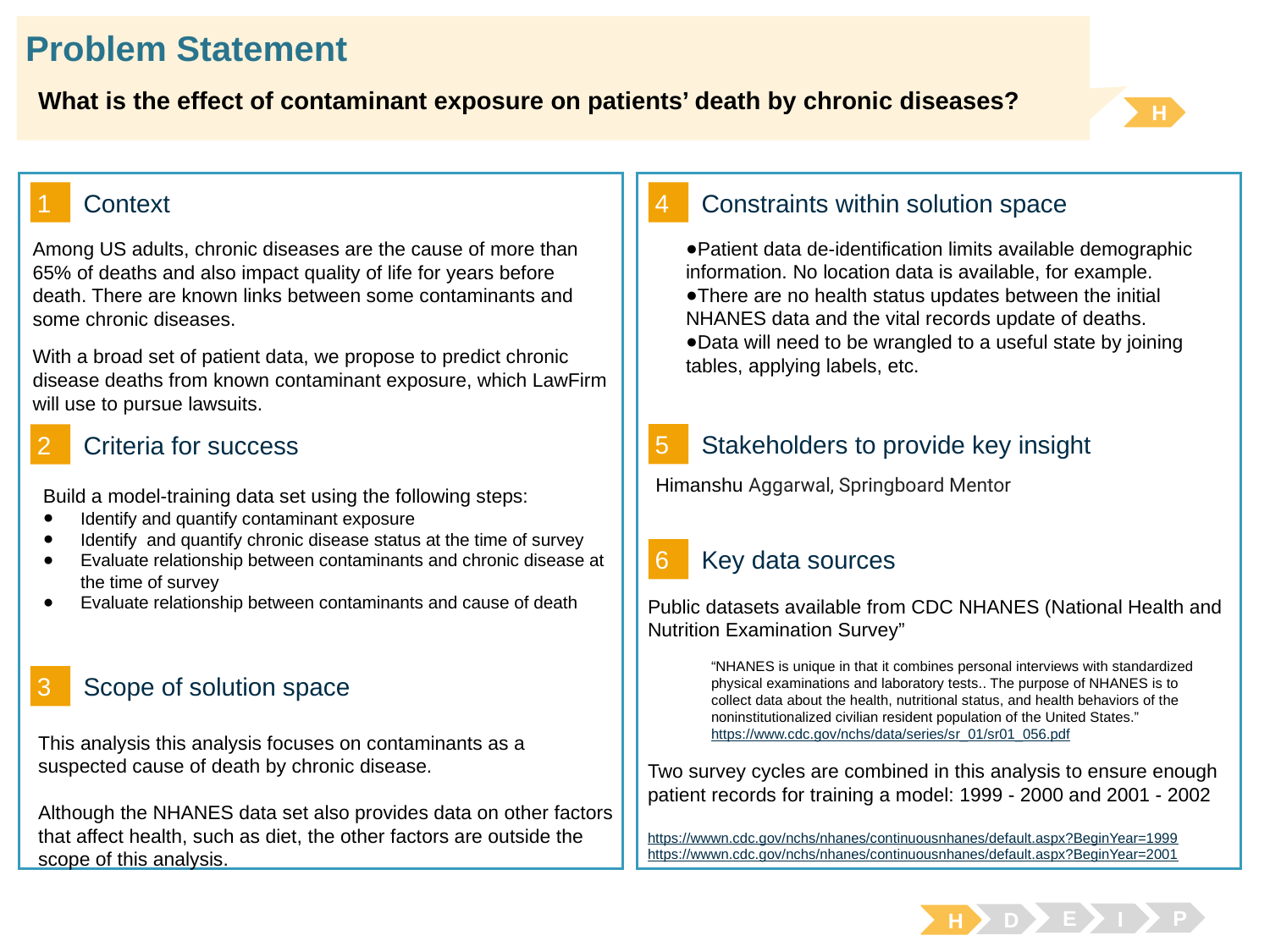

# Problem Statement
What is the effect of contaminant exposure on patients’ death by chronic diseases?
H

1
4
Context
Constraints within solution space
Patient data de-identification limits available demographic information. No location data is available, for example.
There are no health status updates between the initial NHANES data and the vital records update of deaths.
Data will need to be wrangled to a useful state by joining tables, applying labels, etc.
Among US adults, chronic diseases are the cause of more than 65% of deaths and also impact quality of life for years before death. There are known links between some contaminants and some chronic diseases.

With a broad set of patient data, we propose to predict chronic disease deaths from known contaminant exposure, which LawFirm will use to pursue lawsuits.
5
2
Stakeholders to provide key insight
Criteria for success
Himanshu Aggarwal, Springboard Mentor
Build a model-training data set using the following steps:
Identify and quantify contaminant exposure
Identify  and quantify chronic disease status at the time of survey
Evaluate relationship between contaminants and chronic disease at the time of survey
Evaluate relationship between contaminants and cause of death
6
Key data sources
Public datasets available from CDC NHANES (National Health and Nutrition Examination Survey”

“NHANES is unique in that it combines personal interviews with standardized physical examinations and laboratory tests.. The purpose of NHANES is to collect data about the health, nutritional status, and health behaviors of the noninstitutionalized civilian resident population of the United States.”
https://www.cdc.gov/nchs/data/series/sr_01/sr01_056.pdf

Two survey cycles are combined in this analysis to ensure enough patient records for training a model: 1999 - 2000 and 2001 - 2002

https://wwwn.cdc.gov/nchs/nhanes/continuousnhanes/default.aspx?BeginYear=1999
https://wwwn.cdc.gov/nchs/nhanes/continuousnhanes/default.aspx?BeginYear=2001

3
Scope of solution space
This analysis this analysis focuses on contaminants as a suspected cause of death by chronic disease.

Although the NHANES data set also provides data on other factors that affect health, such as diet, the other factors are outside the scope of this analysis.
E
P
I
D
H